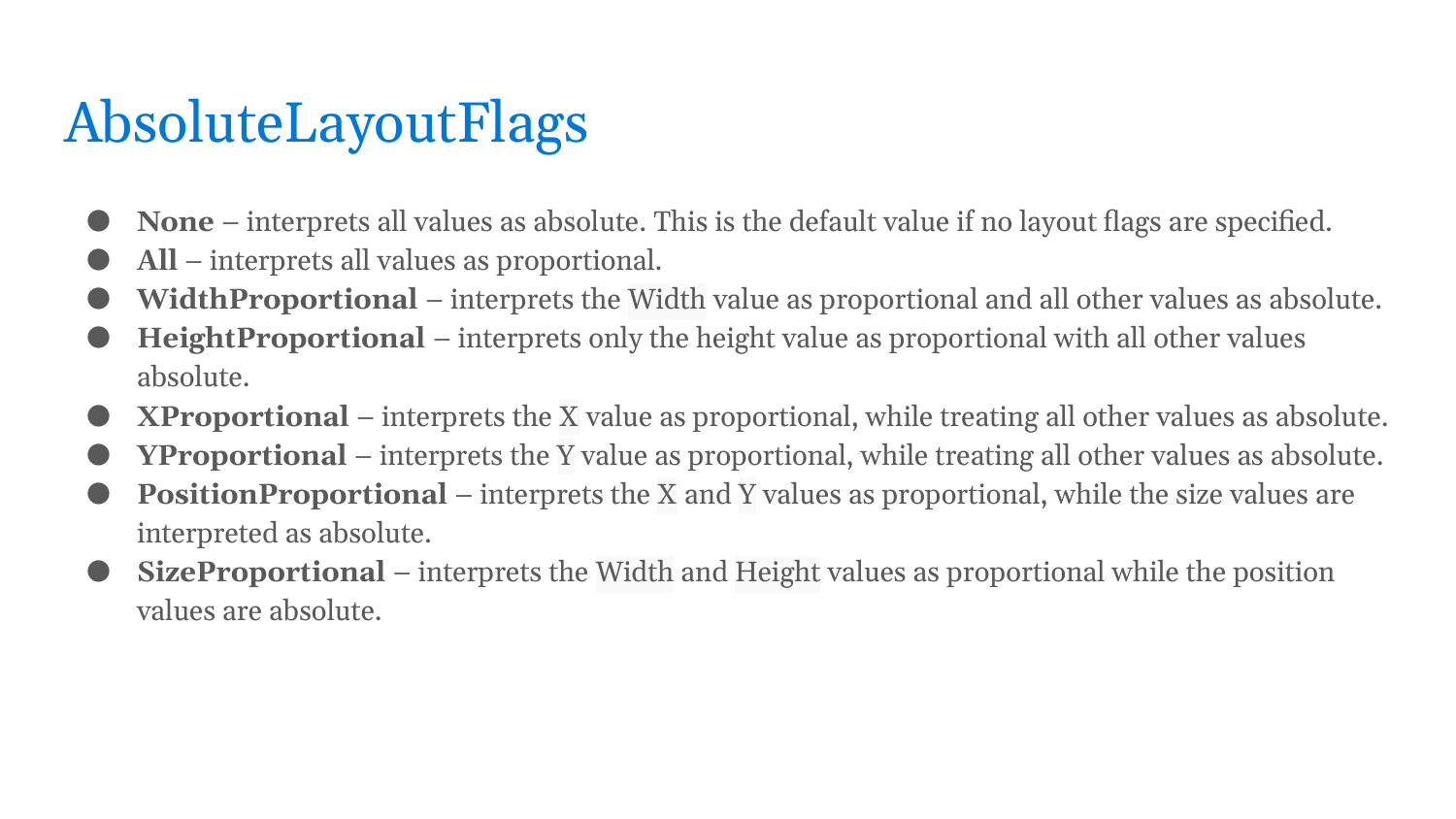

# AbsoluteLayoutFlags
None – interprets all values as absolute. This is the default value if no layout flags are specified.
All – interprets all values as proportional.
WidthProportional – interprets the Width value as proportional and all other values as absolute.
HeightProportional – interprets only the height value as proportional with all other values absolute.
XProportional – interprets the X value as proportional, while treating all other values as absolute.
YProportional – interprets the Y value as proportional, while treating all other values as absolute.
PositionProportional – interprets the X and Y values as proportional, while the size values are interpreted as absolute.
SizeProportional – interprets the Width and Height values as proportional while the position values are absolute.